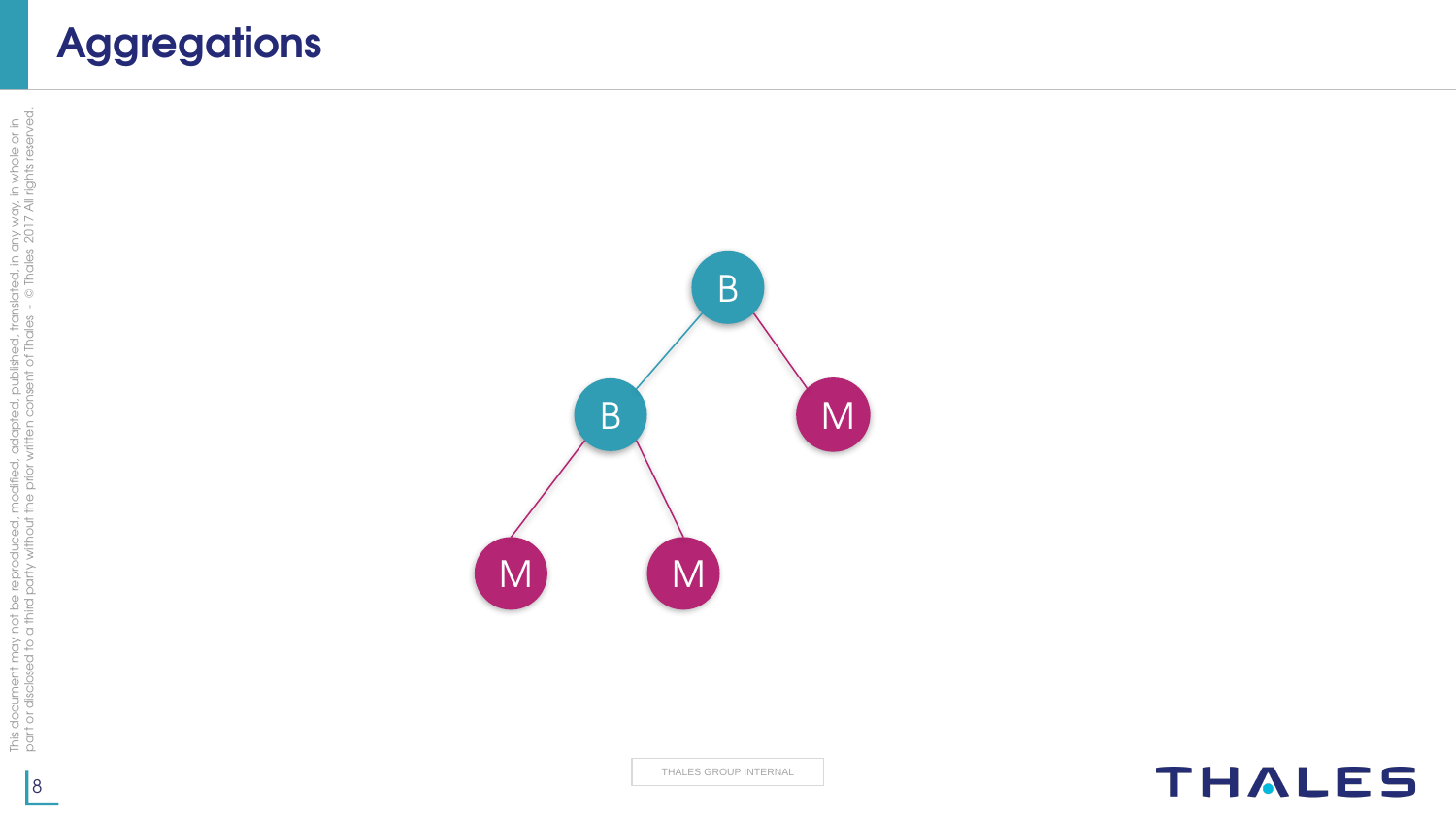

# Aggregations

B
B
M
M
M